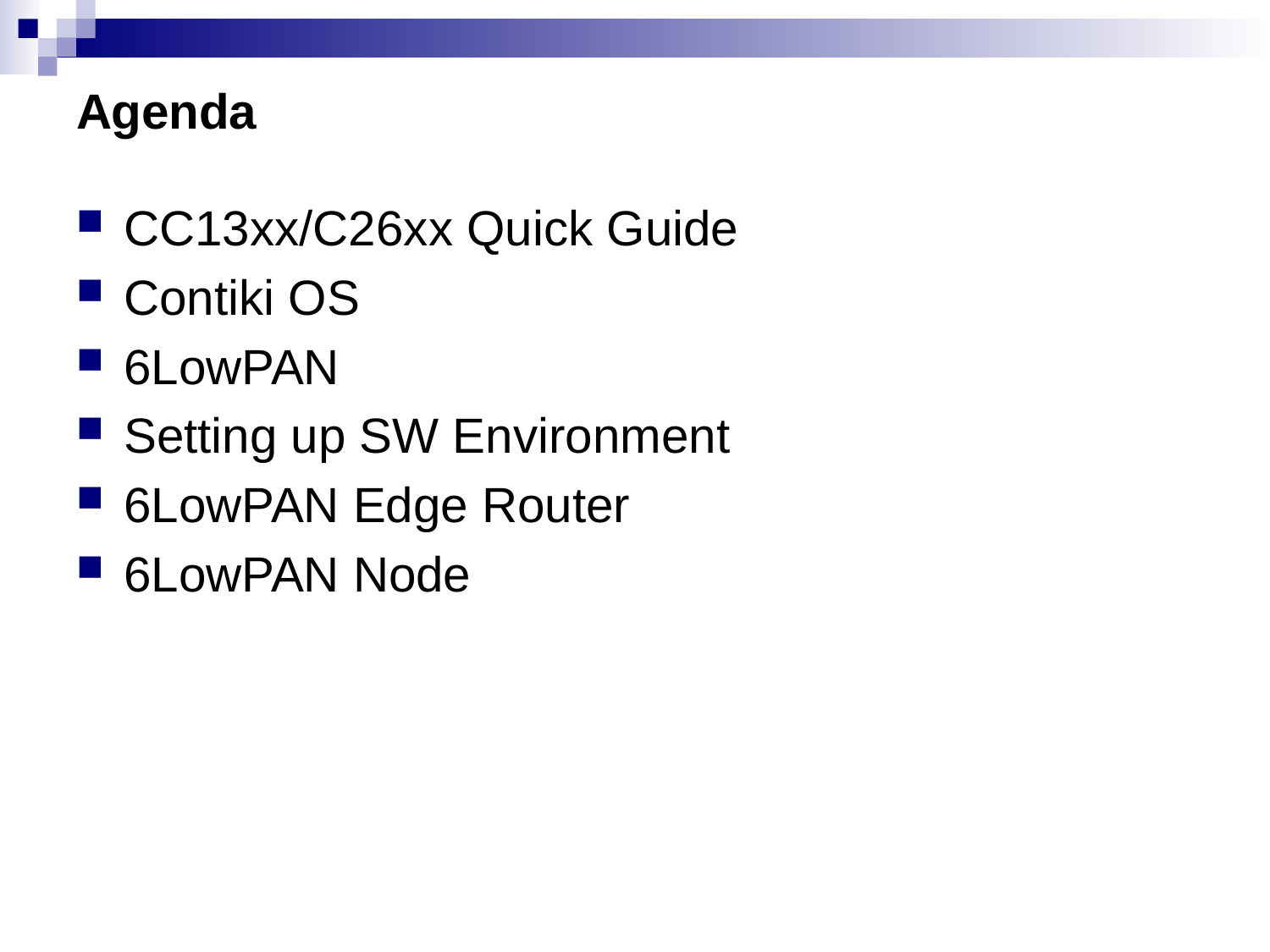

# Agenda
CC13xx/C26xx Quick Guide
Contiki OS
6LowPAN
Setting up SW Environment
6LowPAN Edge Router
6LowPAN Node